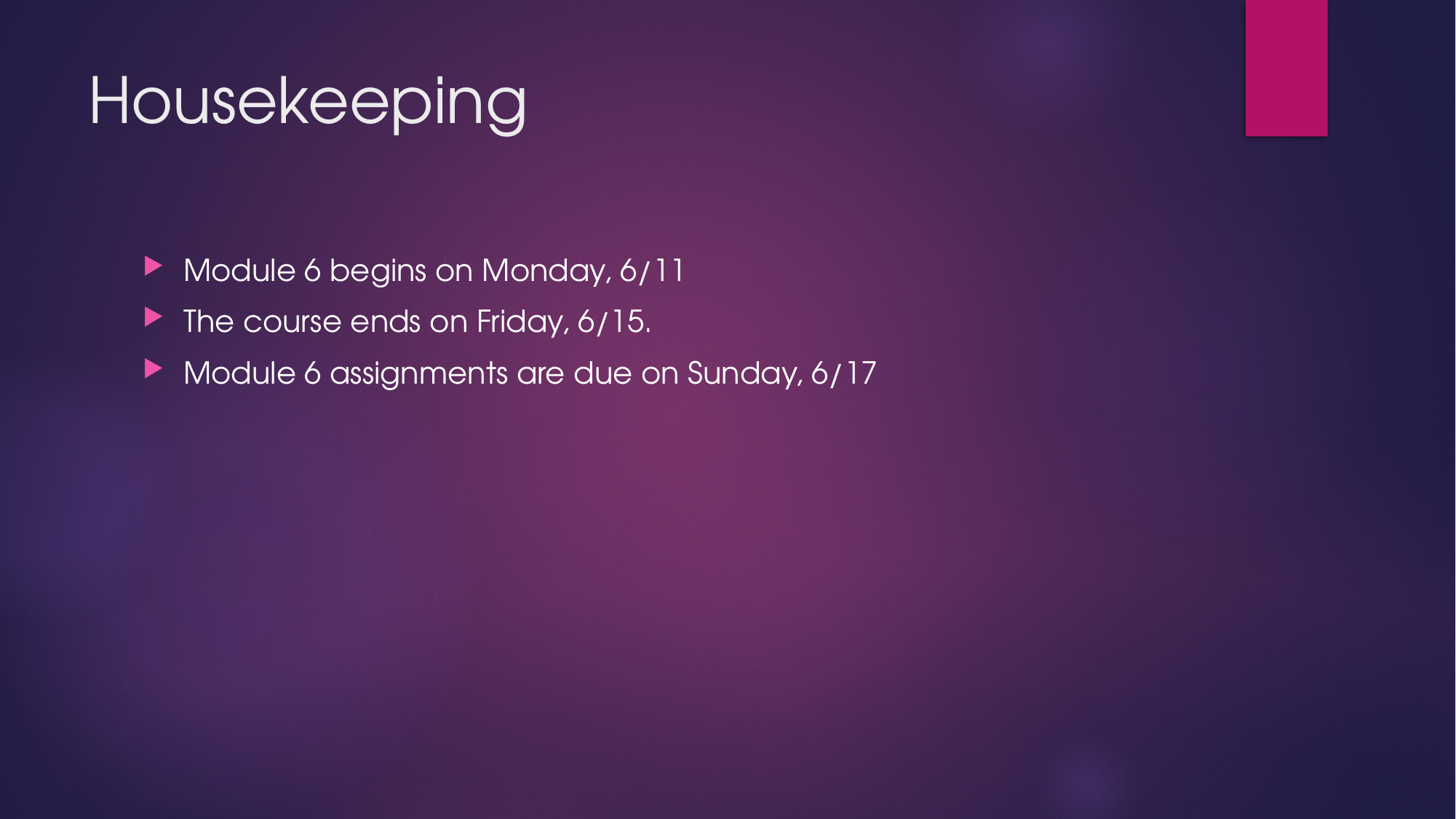

# Housekeeping
Module 6 begins on Monday, 6/11
The course ends on Friday, 6/15.
Module 6 assignments are due on Sunday, 6/17